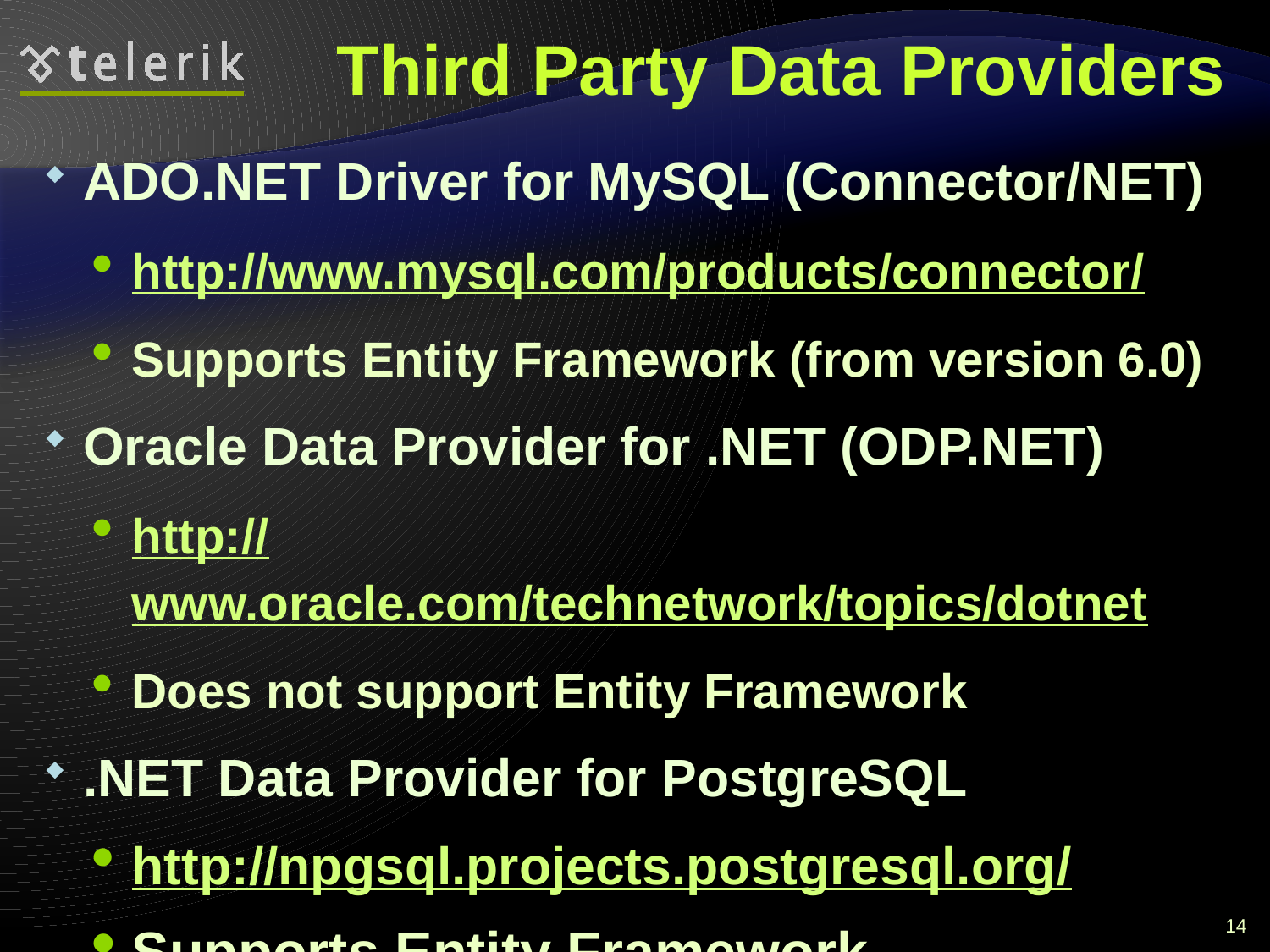

# Third Party Data Providers
ADO.NET Driver for MySQL (Connector/NET)
http://www.mysql.com/products/connector/
Supports Entity Framework (from version 6.0)
Oracle Data Provider for .NET (ODP.NET)
http://www.oracle.com/technetwork/topics/dotnet
Does not support Entity Framework
.NET Data Provider for PostgreSQL
http://npgsql.projects.postgresql.org/
Supports Entity Framework

14